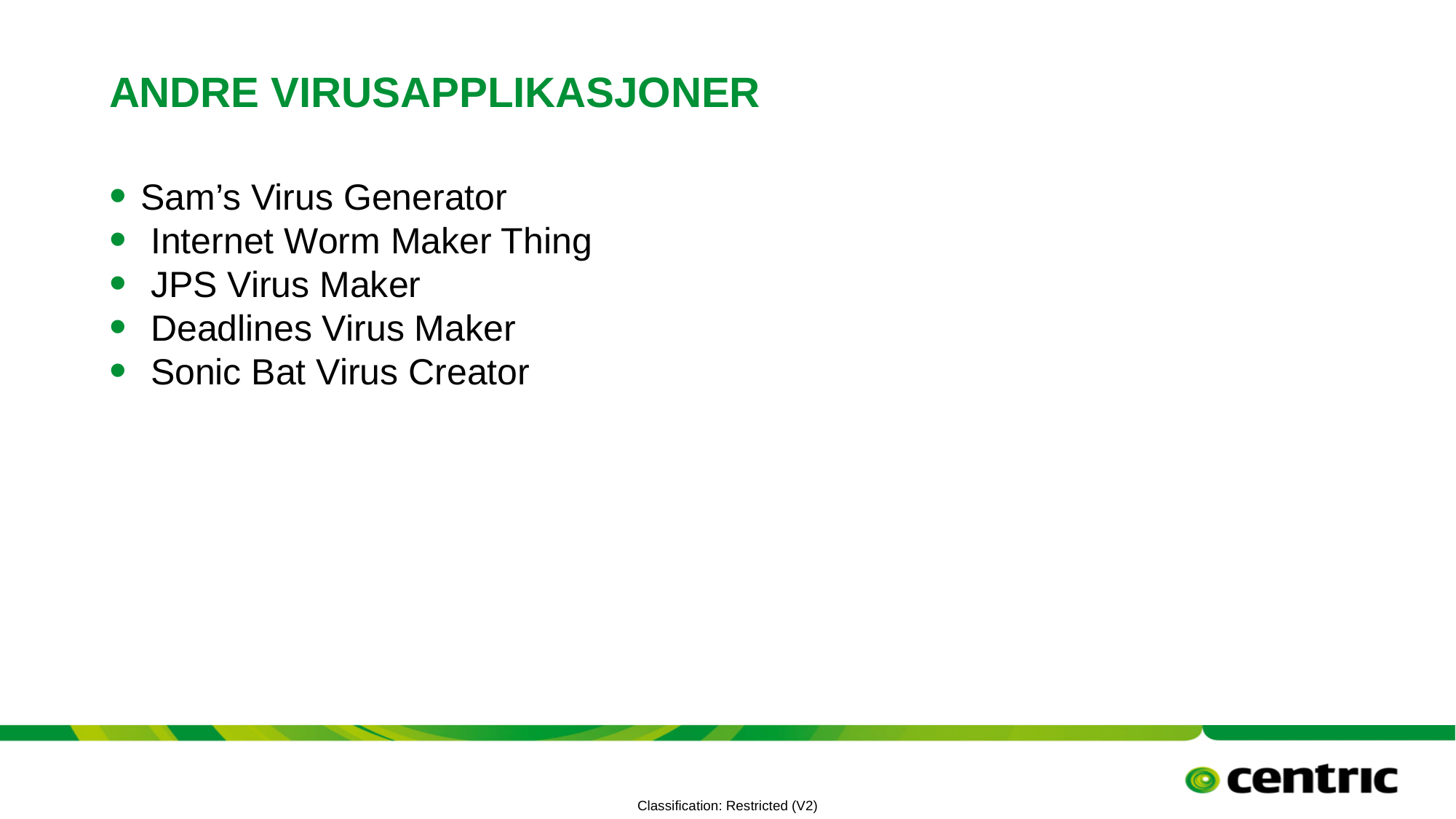

# Andre virusapplikasjoner
Sam’s Virus Generator
 Internet Worm Maker Thing
 JPS Virus Maker
 Deadlines Virus Maker
 Sonic Bat Virus Creator